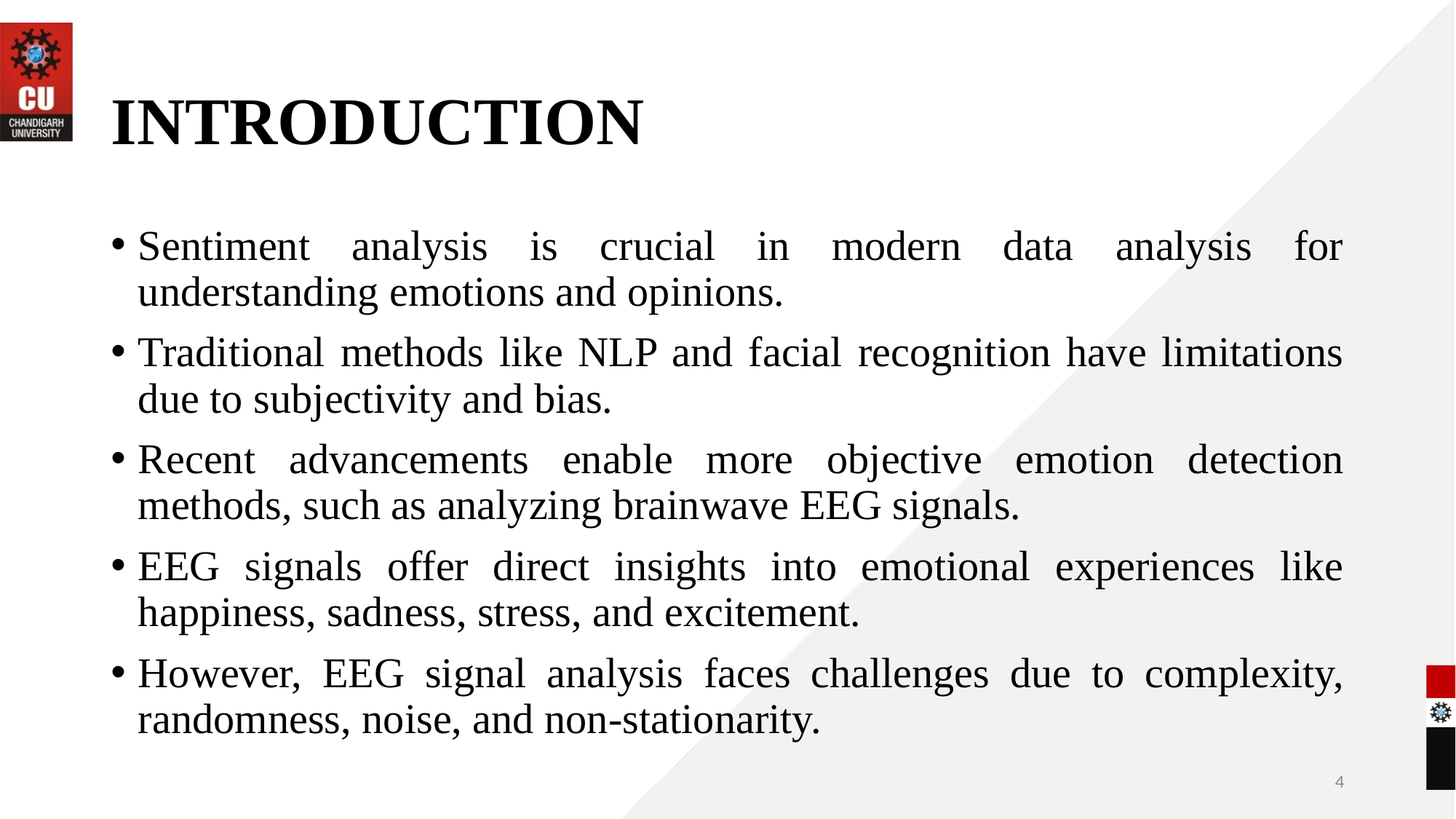

# INTRODUCTION
Sentiment analysis is crucial in modern data analysis for understanding emotions and opinions.
Traditional methods like NLP and facial recognition have limitations due to subjectivity and bias.
Recent advancements enable more objective emotion detection methods, such as analyzing brainwave EEG signals.
EEG signals offer direct insights into emotional experiences like happiness, sadness, stress, and excitement.
However, EEG signal analysis faces challenges due to complexity, randomness, noise, and non-stationarity.
4